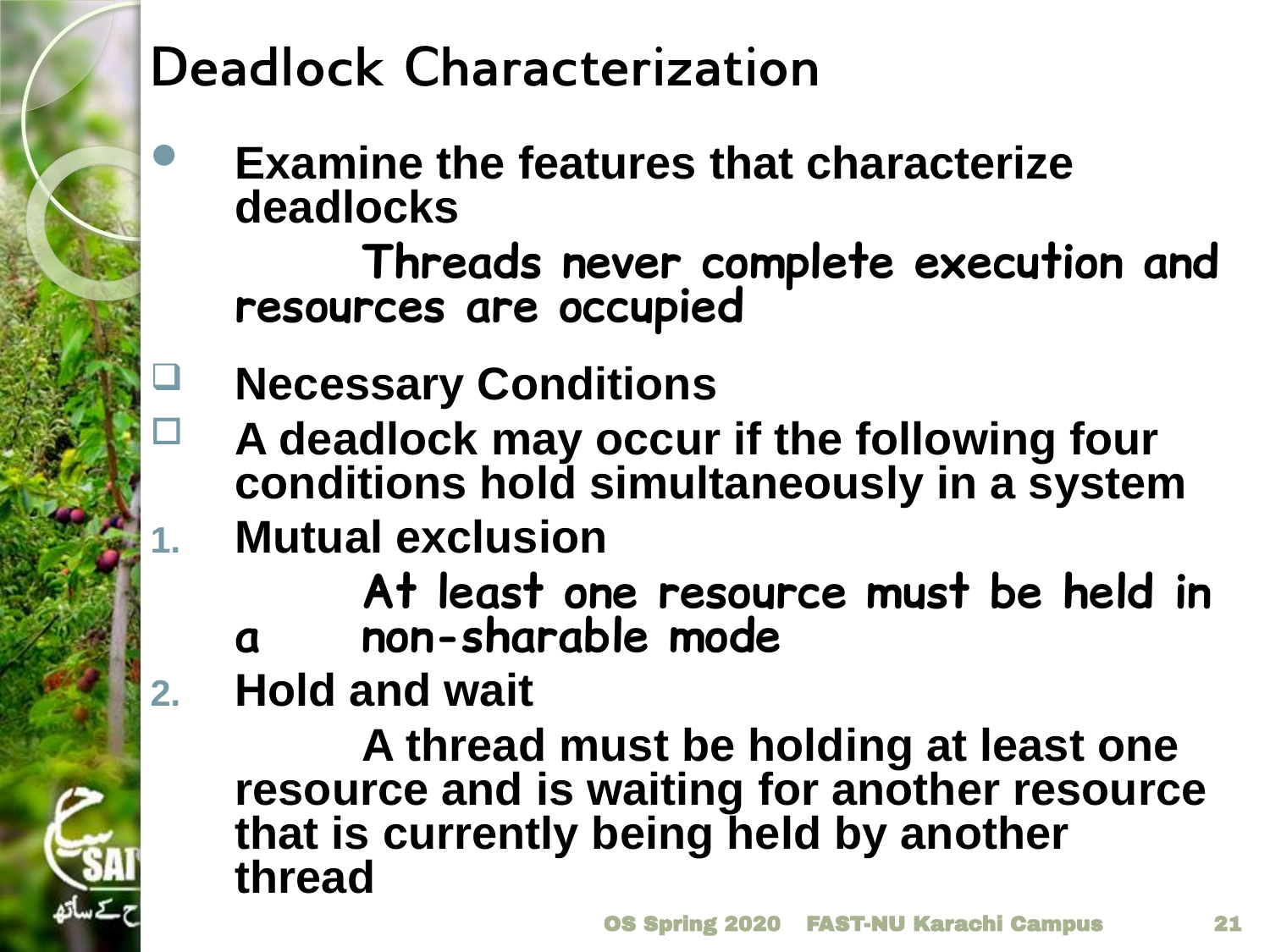

# Deadlock Characterization
Examine the features that characterize deadlocks
		Threads never complete execution and 	resources are occupied

Necessary Conditions
A deadlock may occur if the following four conditions hold simultaneously in a system
Mutual exclusion
		At least one resource must be held in a 	non-sharable mode
Hold and wait
		A thread must be holding at least one 	resource and is waiting for another resource 	that is currently being held by another 	thread
OS Spring 2020
FAST-NU Karachi Campus
21